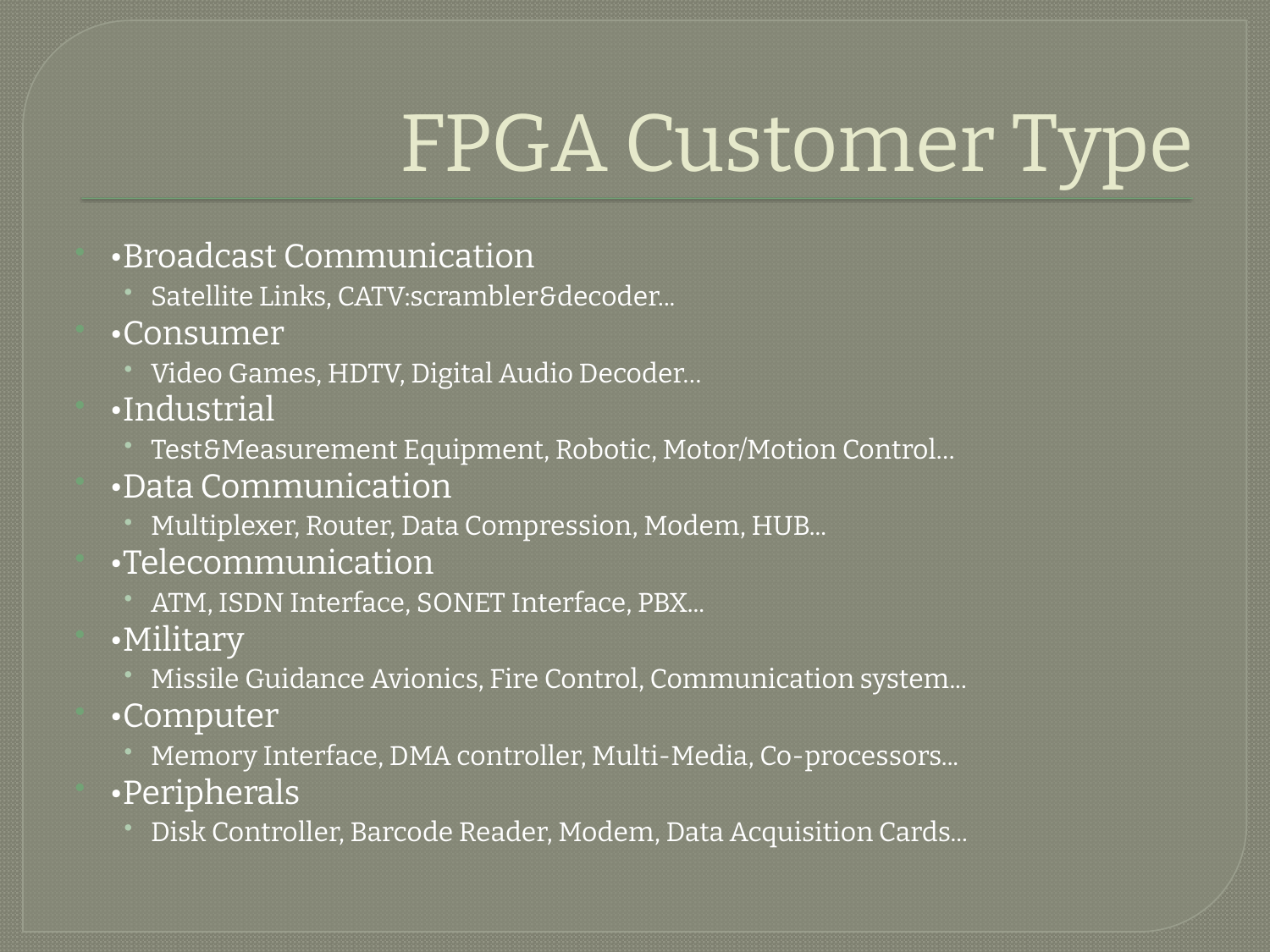

# FPGA Customer Type
•Broadcast Communication
Satellite Links, CATV:scrambler&decoder...
•Consumer
Video Games, HDTV, Digital Audio Decoder…
•Industrial
Test&Measurement Equipment, Robotic, Motor/Motion Control…
•Data Communication
Multiplexer, Router, Data Compression, Modem, HUB...
•Telecommunication
ATM, ISDN Interface, SONET Interface, PBX...
•Military
Missile Guidance Avionics, Fire Control, Communication system...
•Computer
Memory Interface, DMA controller, Multi-Media, Co-processors...
•Peripherals
Disk Controller, Barcode Reader, Modem, Data Acquisition Cards...